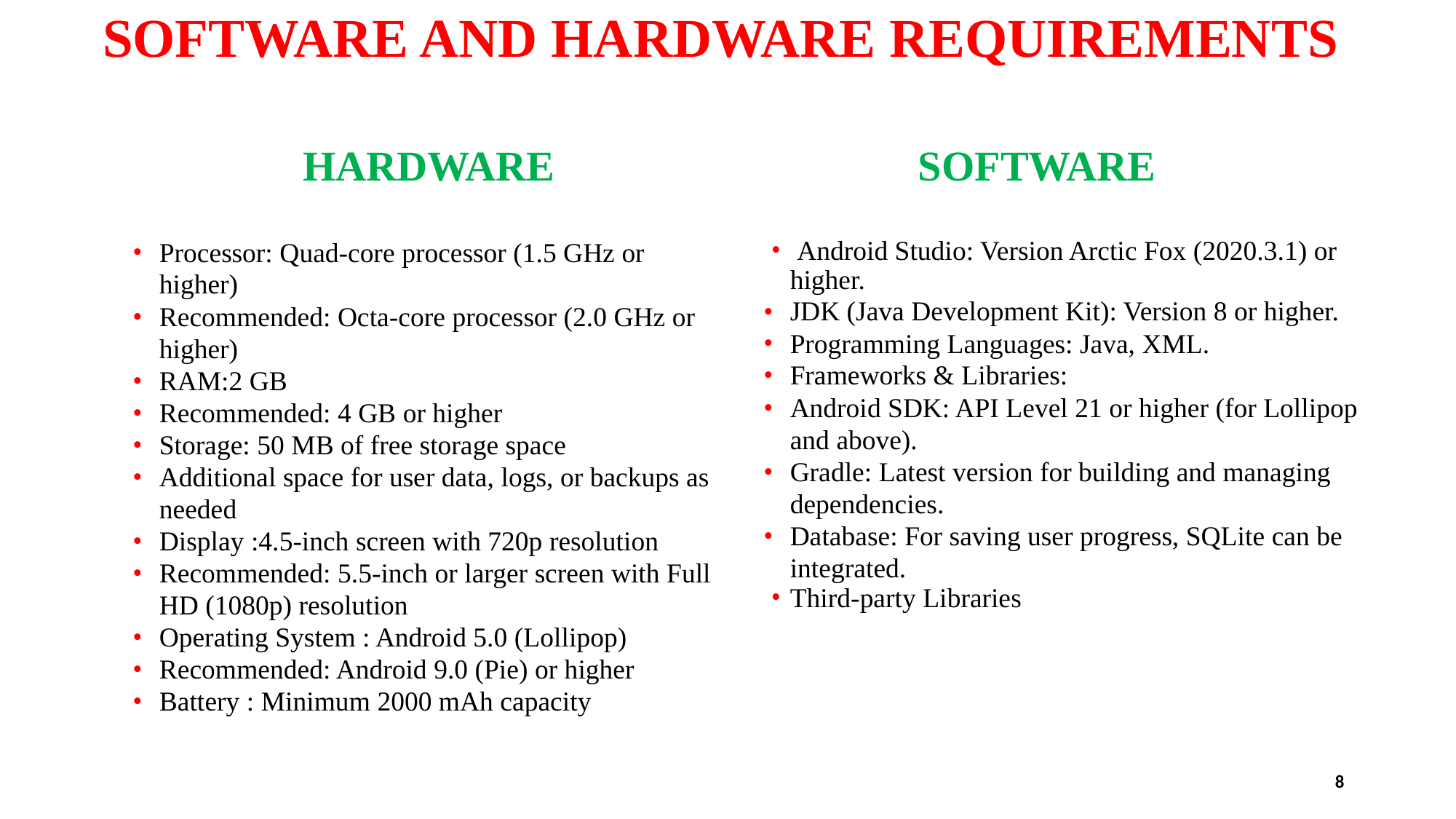

# SOFTWARE AND HARDWARE REQUIREMENTS
HARDWARE
SOFTWARE
 Android Studio: Version Arctic Fox (2020.3.1) or higher.​
JDK (Java Development Kit): Version 8 or higher.​
Programming Languages: Java, XML.​
Frameworks & Libraries:​
Android SDK: API Level 21 or higher (for Lollipop and above).​
Gradle: Latest version for building and managing dependencies.​
Database: For saving user progress, SQLite can be integrated.​
Third-party Libraries​
Processor: Quad-core processor (1.5 GHz or higher)​
Recommended: Octa-core processor (2.0 GHz or higher)​
RAM:2 GB​
Recommended: 4 GB or higher​
Storage: 50 MB of free storage space​
Additional space for user data, logs, or backups as needed​
Display :4.5-inch screen with 720p resolution​
Recommended: 5.5-inch or larger screen with Full HD (1080p) resolution​
Operating System : Android 5.0 (Lollipop)​
Recommended: Android 9.0 (Pie) or higher​
Battery : Minimum 2000 mAh capacity
8